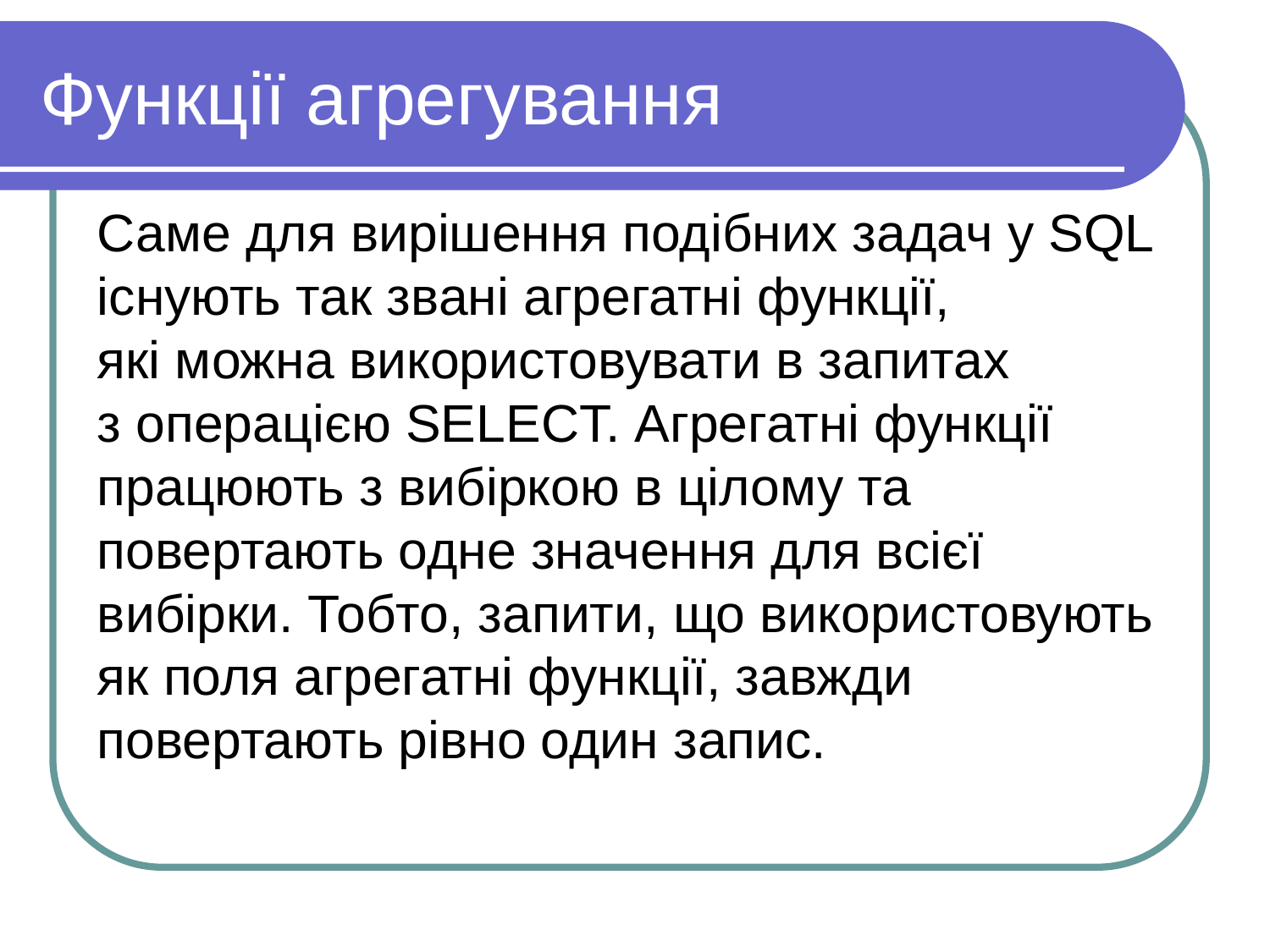

Функції агрегування
Саме для вирішення подібних задач у SQL існують так звані агрегатні функції,           які можна використовувати в запитах          з операцією SELECT. Агрегатні функції працюють з вибіркою в цілому та повертають одне значення для всієї вибірки. Тобто, запити, що використовують як поля агрегатні функції, завжди повертають рівно один запис.